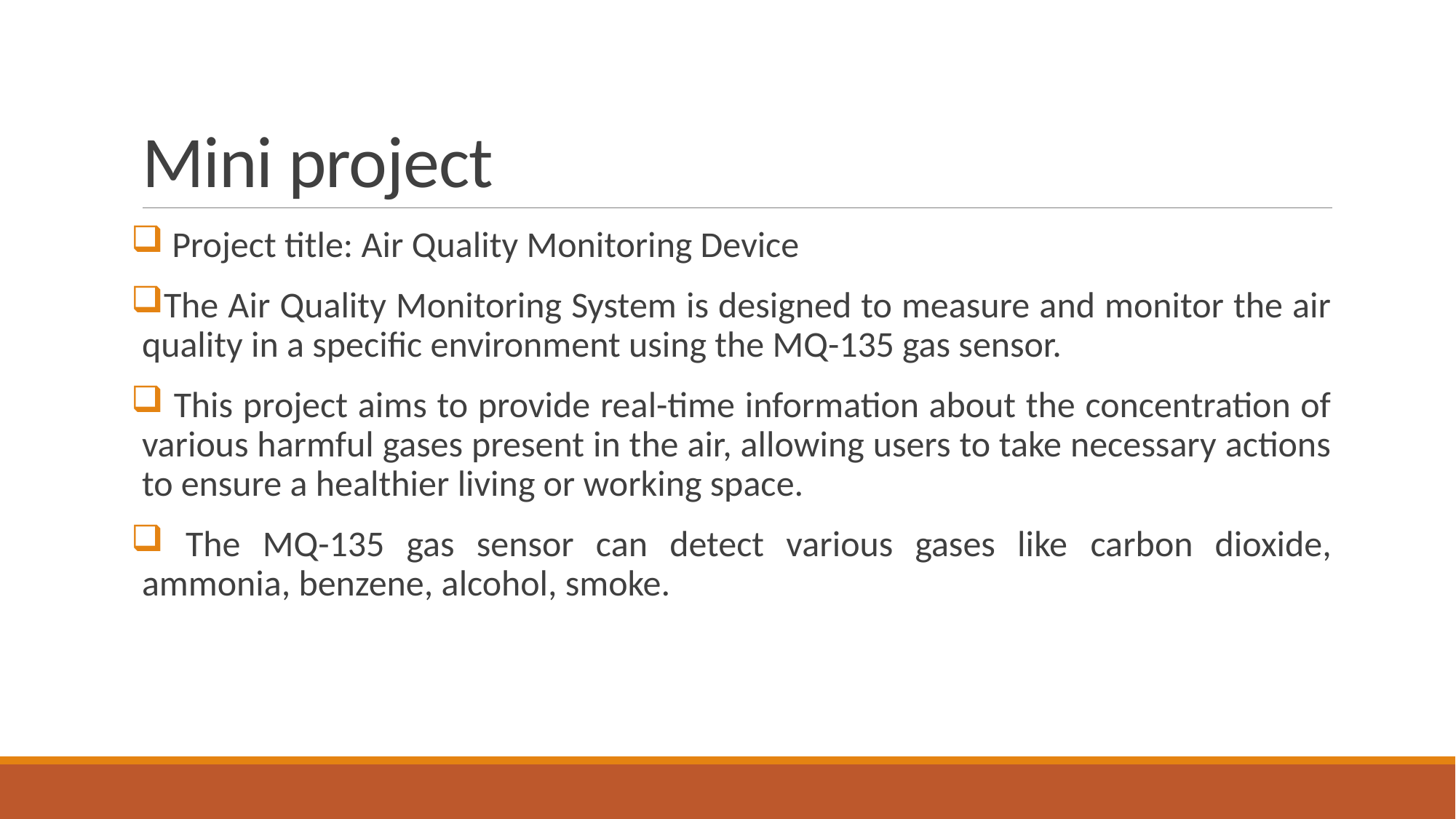

# Mini project
 Project title: Air Quality Monitoring Device
The Air Quality Monitoring System is designed to measure and monitor the air quality in a specific environment using the MQ-135 gas sensor.
 This project aims to provide real-time information about the concentration of various harmful gases present in the air, allowing users to take necessary actions to ensure a healthier living or working space.
 The MQ-135 gas sensor can detect various gases like carbon dioxide, ammonia, benzene, alcohol, smoke.